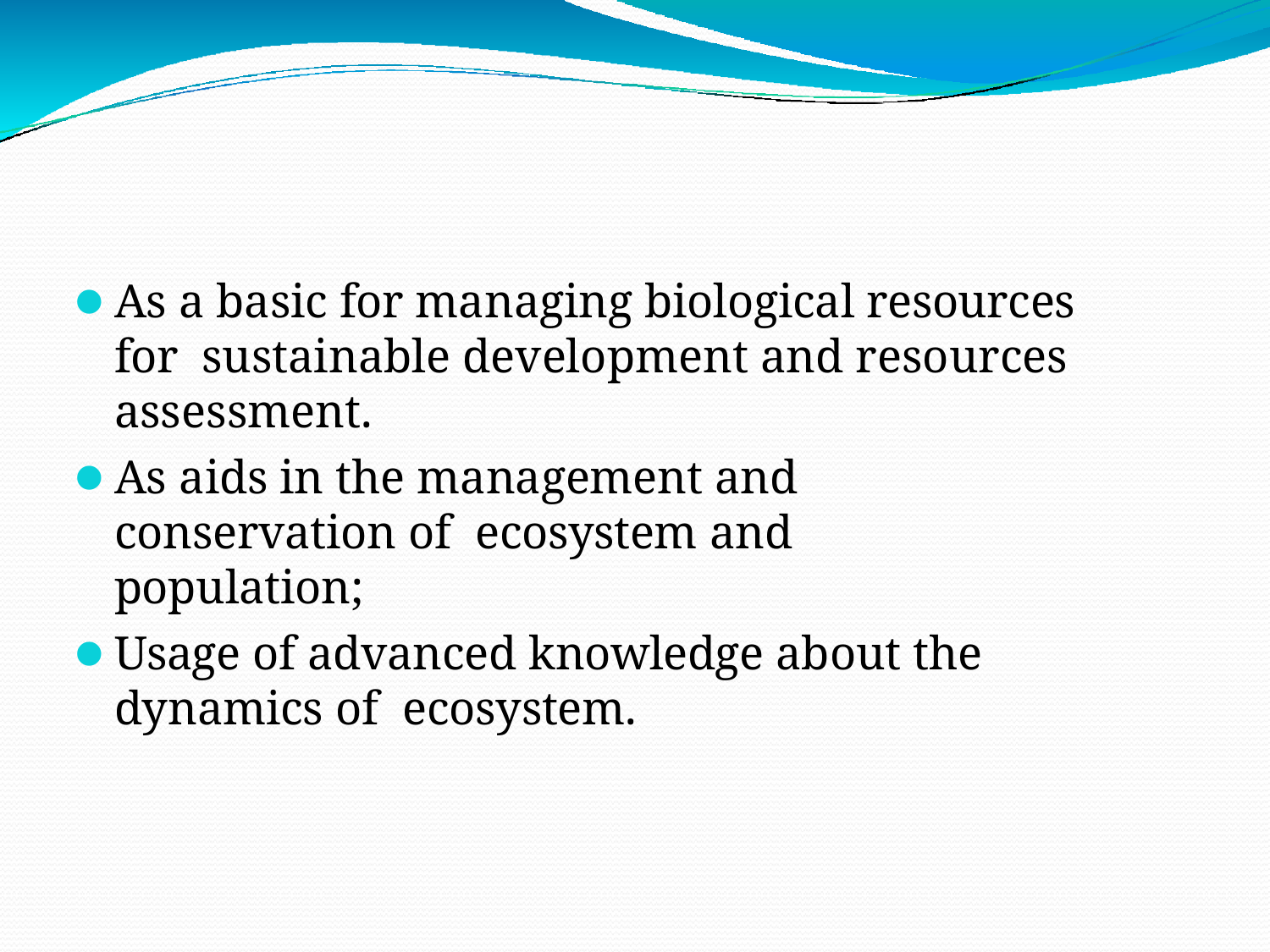

As a basic for managing biological resources for  sustainable development and resources	assessment.
As aids in the management and conservation of  ecosystem and population;
Usage of advanced knowledge about the dynamics of  ecosystem.